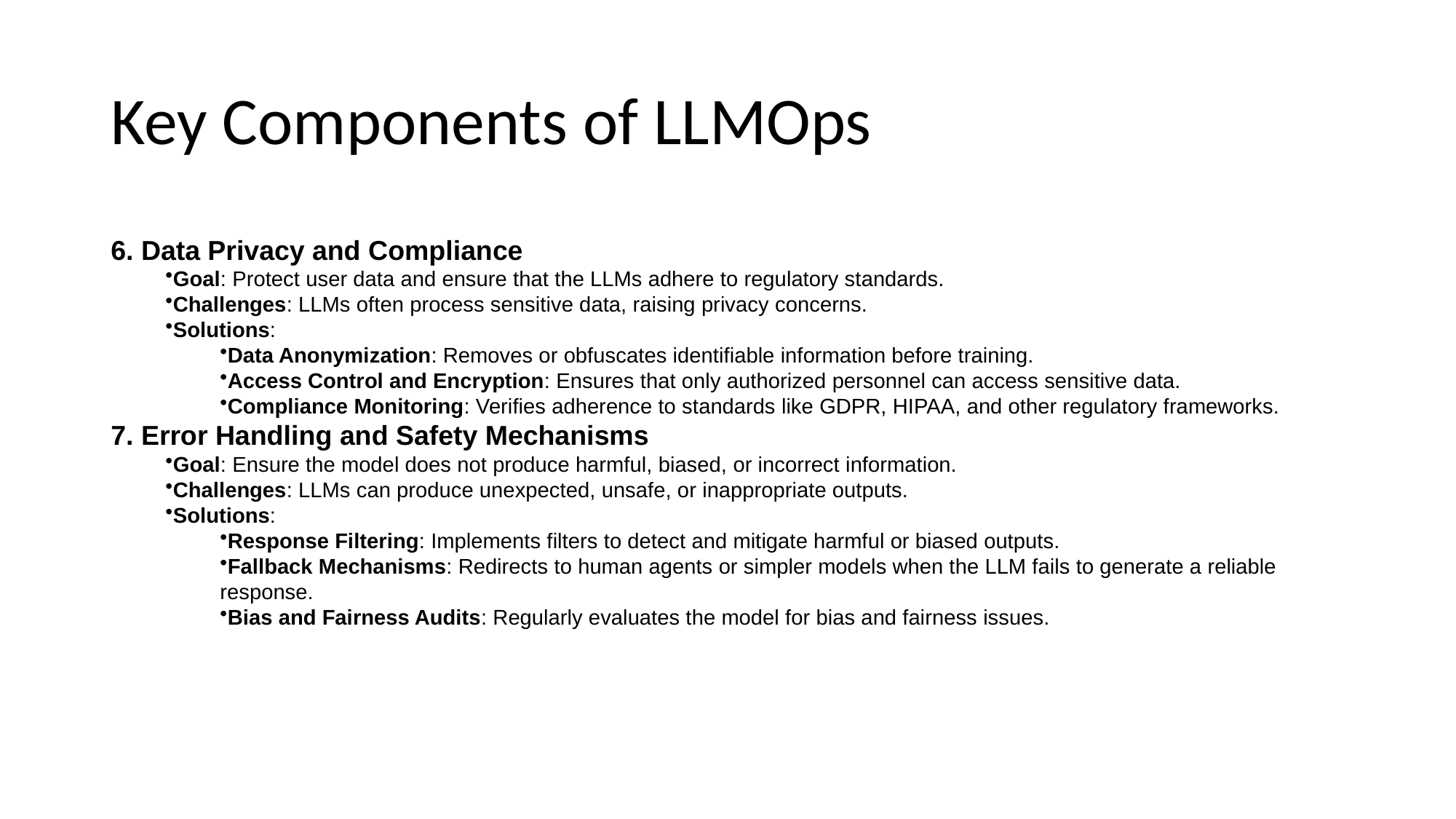

# Key Components of LLMOps
6. Data Privacy and Compliance
Goal: Protect user data and ensure that the LLMs adhere to regulatory standards.
Challenges: LLMs often process sensitive data, raising privacy concerns.
Solutions:
Data Anonymization: Removes or obfuscates identifiable information before training.
Access Control and Encryption: Ensures that only authorized personnel can access sensitive data.
Compliance Monitoring: Verifies adherence to standards like GDPR, HIPAA, and other regulatory frameworks.
7. Error Handling and Safety Mechanisms
Goal: Ensure the model does not produce harmful, biased, or incorrect information.
Challenges: LLMs can produce unexpected, unsafe, or inappropriate outputs.
Solutions:
Response Filtering: Implements filters to detect and mitigate harmful or biased outputs.
Fallback Mechanisms: Redirects to human agents or simpler models when the LLM fails to generate a reliable response.
Bias and Fairness Audits: Regularly evaluates the model for bias and fairness issues.